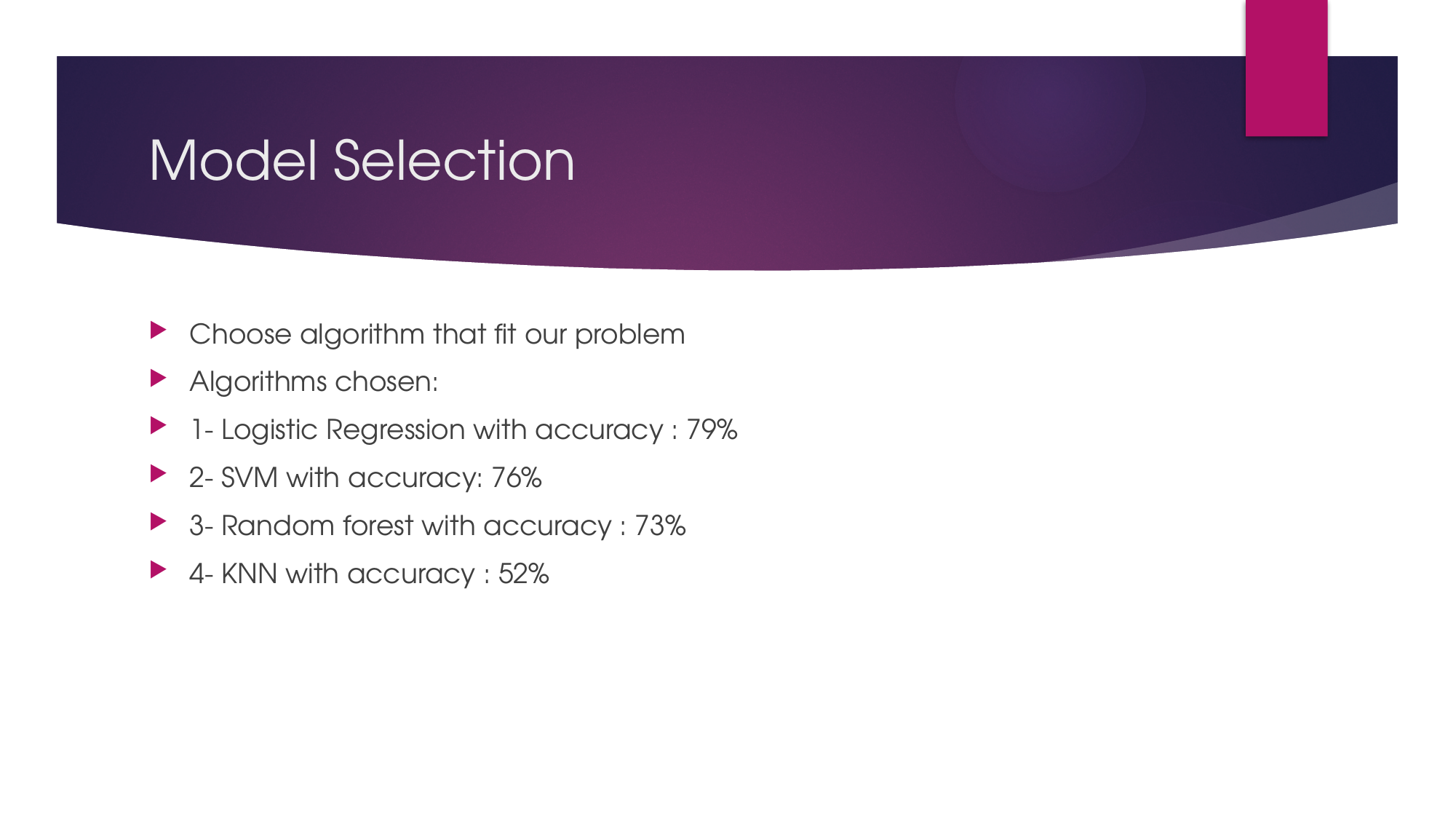

# Model Selection
Choose algorithm that fit our problem
Algorithms chosen:
1- Logistic Regression with accuracy : 79%
2- SVM with accuracy: 76%
3- Random forest with accuracy : 73%
4- KNN with accuracy : 52%